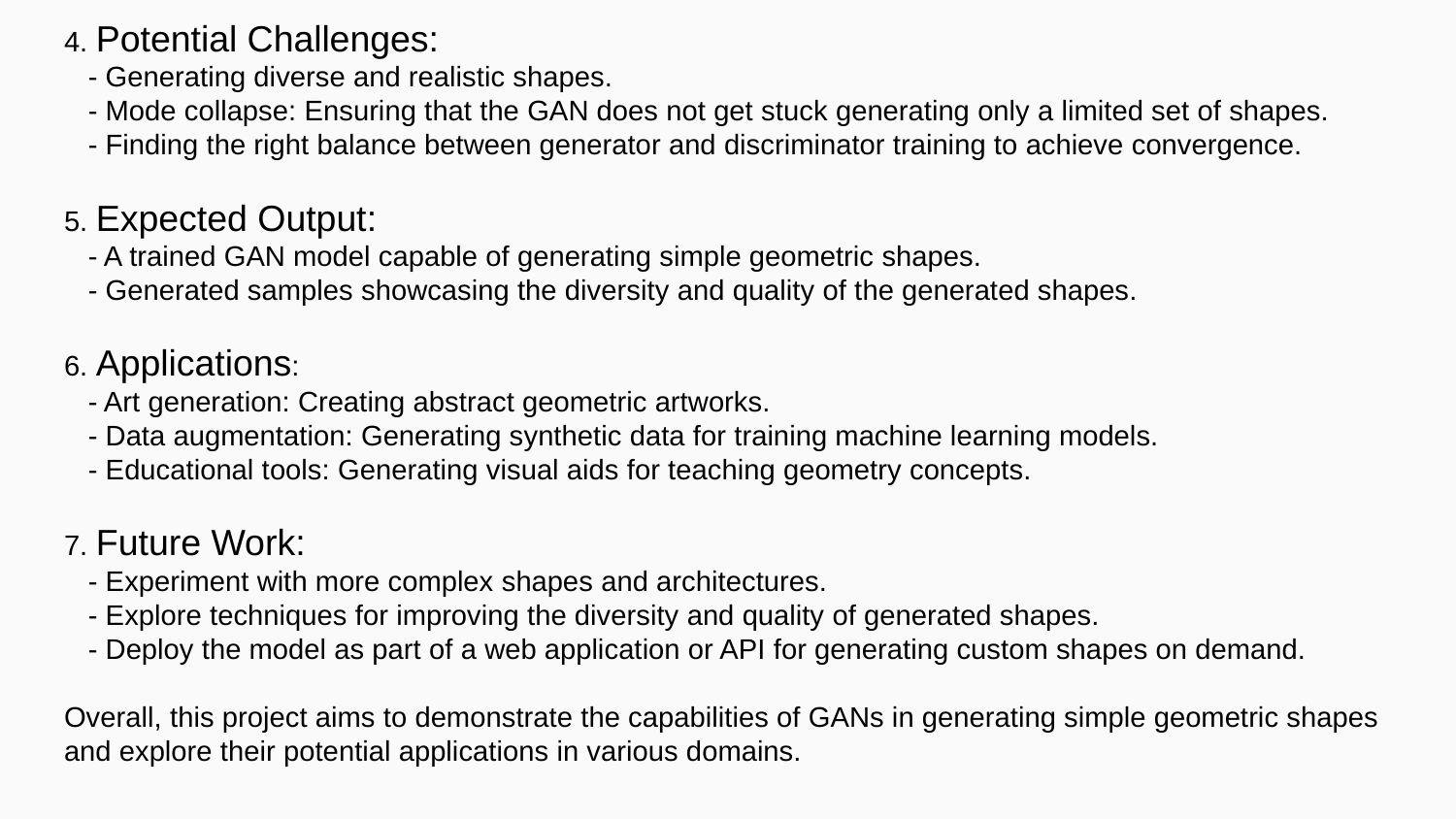

# 4. Potential Challenges:
   - Generating diverse and realistic shapes.
   - Mode collapse: Ensuring that the GAN does not get stuck generating only a limited set of shapes.
   - Finding the right balance between generator and discriminator training to achieve convergence.

5. Expected Output:
   - A trained GAN model capable of generating simple geometric shapes.
   - Generated samples showcasing the diversity and quality of the generated shapes.

6. Applications:
   - Art generation: Creating abstract geometric artworks.
   - Data augmentation: Generating synthetic data for training machine learning models.
   - Educational tools: Generating visual aids for teaching geometry concepts.

7. Future Work:
   - Experiment with more complex shapes and architectures.
   - Explore techniques for improving the diversity and quality of generated shapes.
   - Deploy the model as part of a web application or API for generating custom shapes on demand.

Overall, this project aims to demonstrate the capabilities of GANs in generating simple geometric shapes and explore their potential applications in various domains.